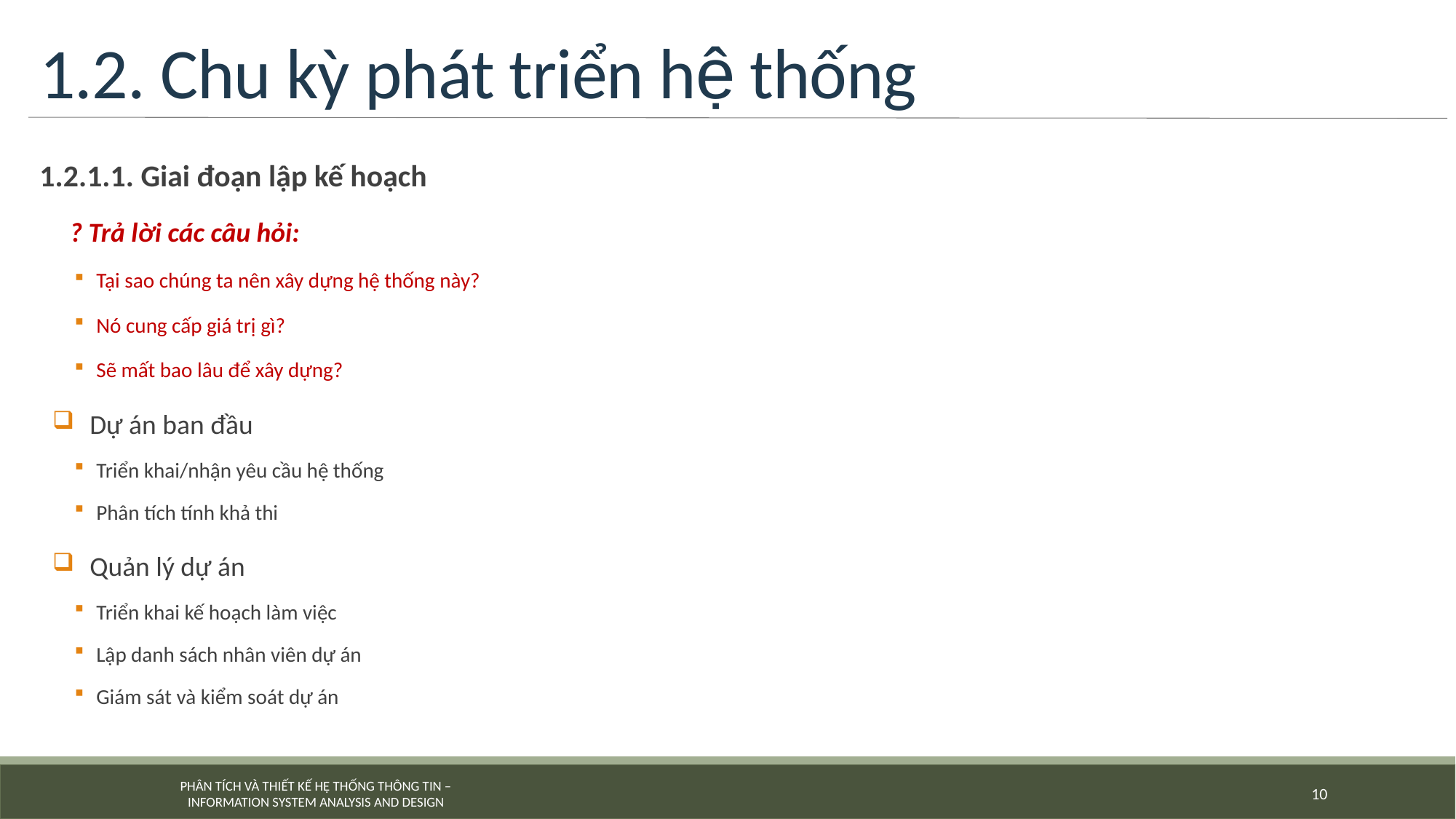

# 1.2. Chu kỳ phát triển hệ thống
1.2.1.1. Giai đoạn lập kế hoạch
 ? Trả lời các câu hỏi:
Tại sao chúng ta nên xây dựng hệ thống này?
Nó cung cấp giá trị gì?
Sẽ mất bao lâu để xây dựng?
Dự án ban đầu
Triển khai/nhận yêu cầu hệ thống
Phân tích tính khả thi
Quản lý dự án
Triển khai kế hoạch làm việc
Lập danh sách nhân viên dự án
Giám sát và kiểm soát dự án

10